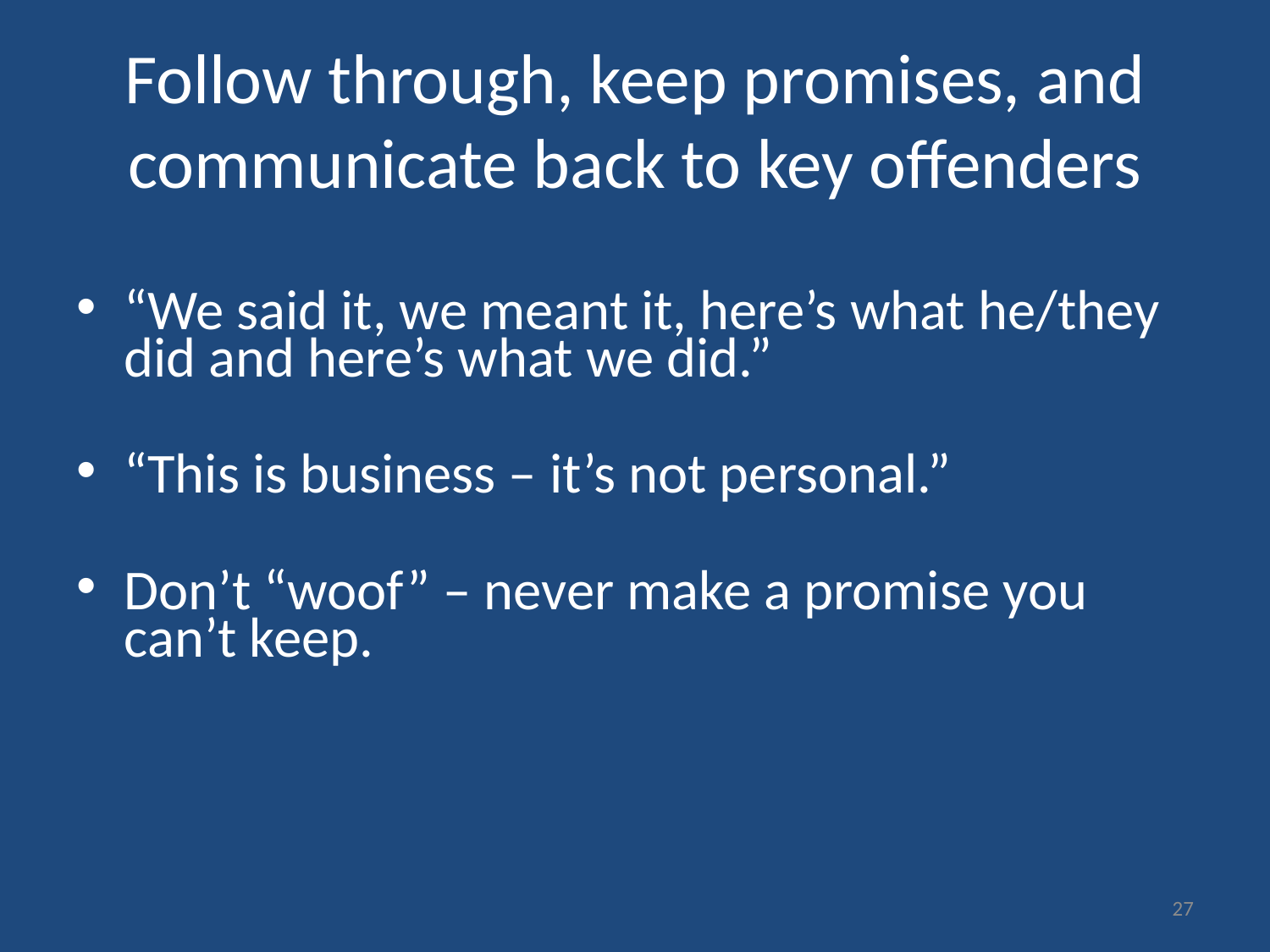

# Follow through, keep promises, and communicate back to key offenders
“We said it, we meant it, here’s what he/they did and here’s what we did.”

“This is business – it’s not personal.”

Don’t “woof” – never make a promise you can’t keep.
27